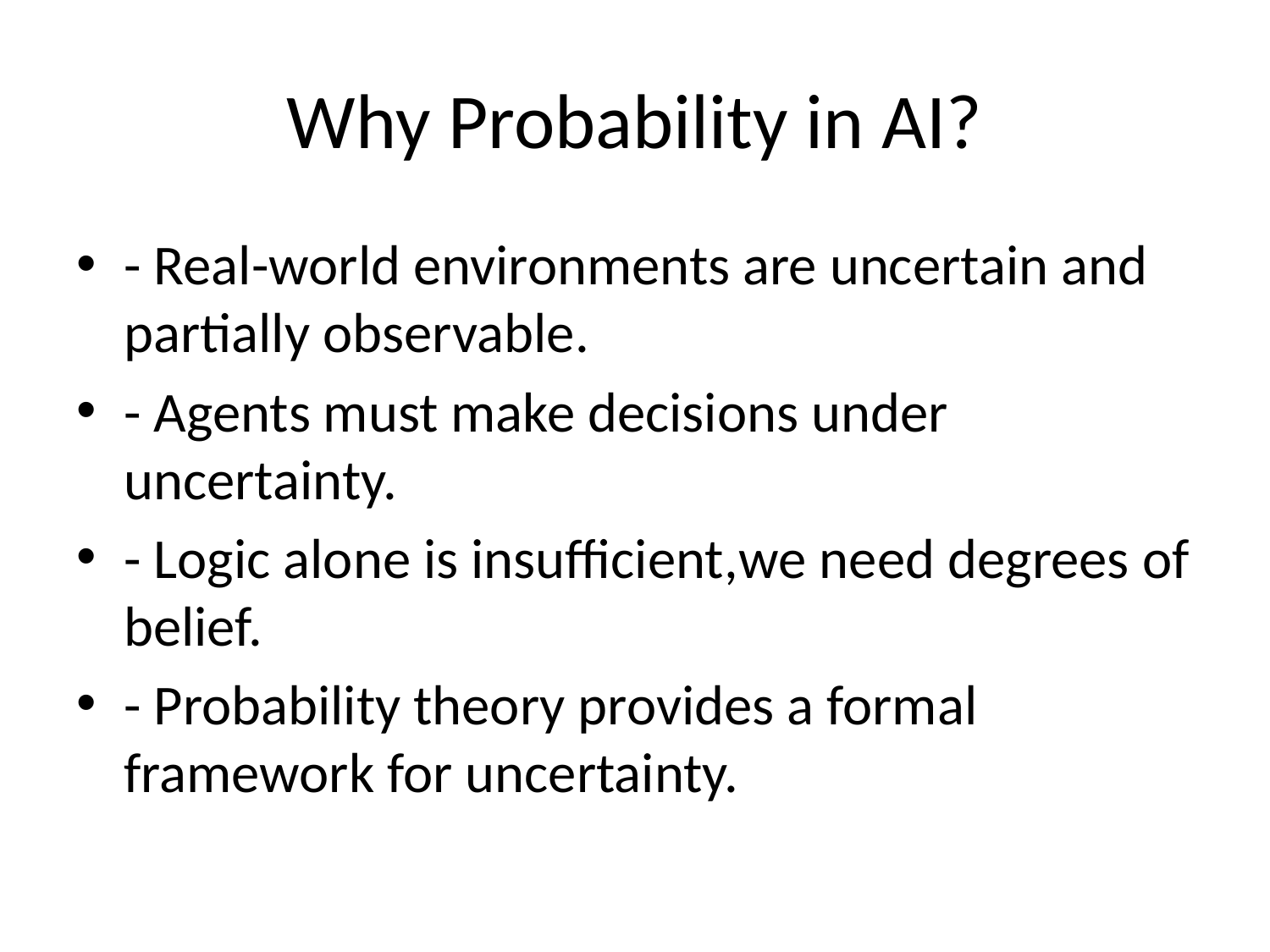

# Why Probability in AI?
- Real-world environments are uncertain and partially observable.
- Agents must make decisions under uncertainty.
- Logic alone is insufficient,we need degrees of belief.
- Probability theory provides a formal framework for uncertainty.